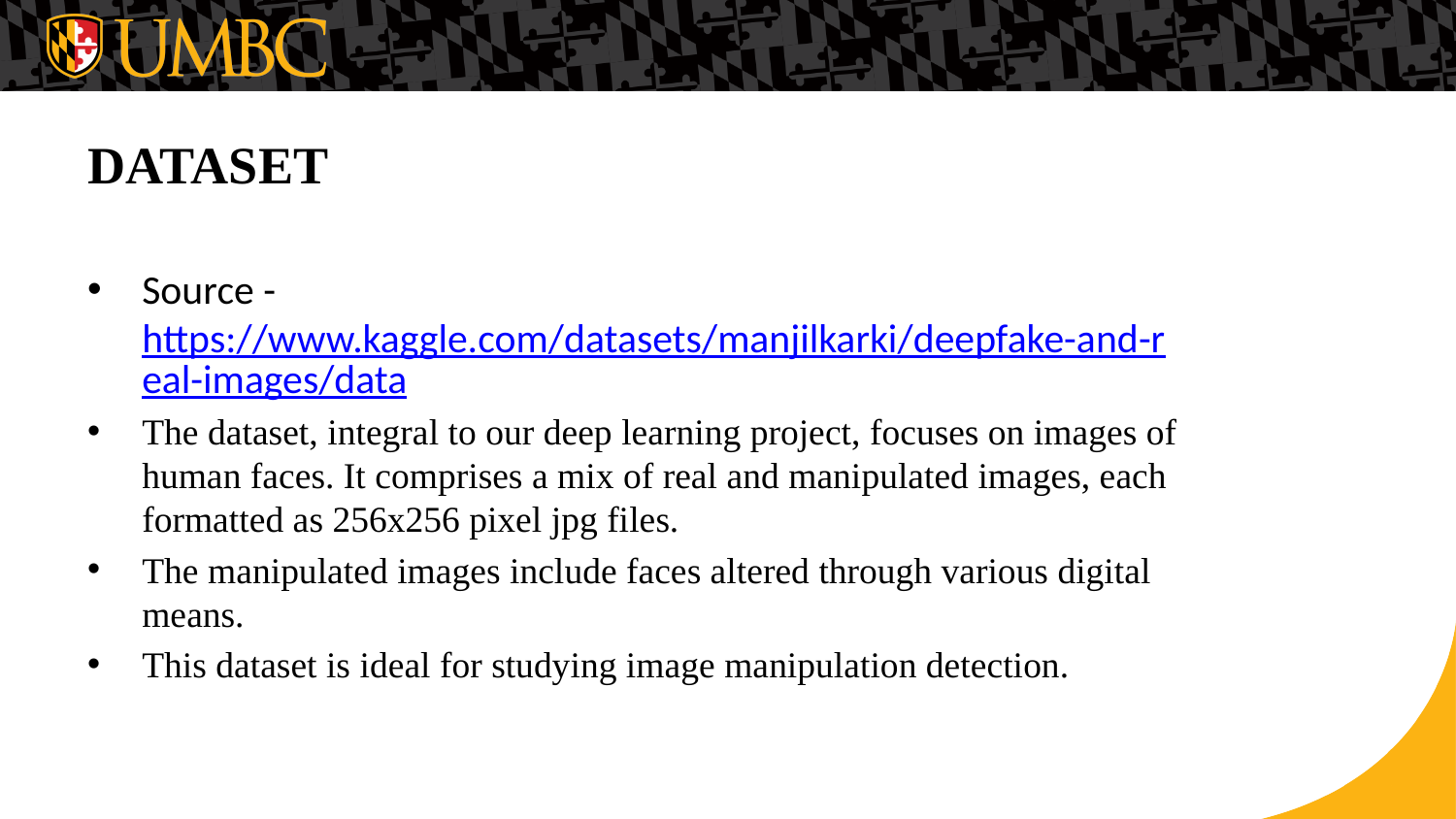

# DATASET
Source - https://www.kaggle.com/datasets/manjilkarki/deepfake-and-real-images/data
The dataset, integral to our deep learning project, focuses on images of human faces. It comprises a mix of real and manipulated images, each formatted as 256x256 pixel jpg files.
The manipulated images include faces altered through various digital means.
This dataset is ideal for studying image manipulation detection.